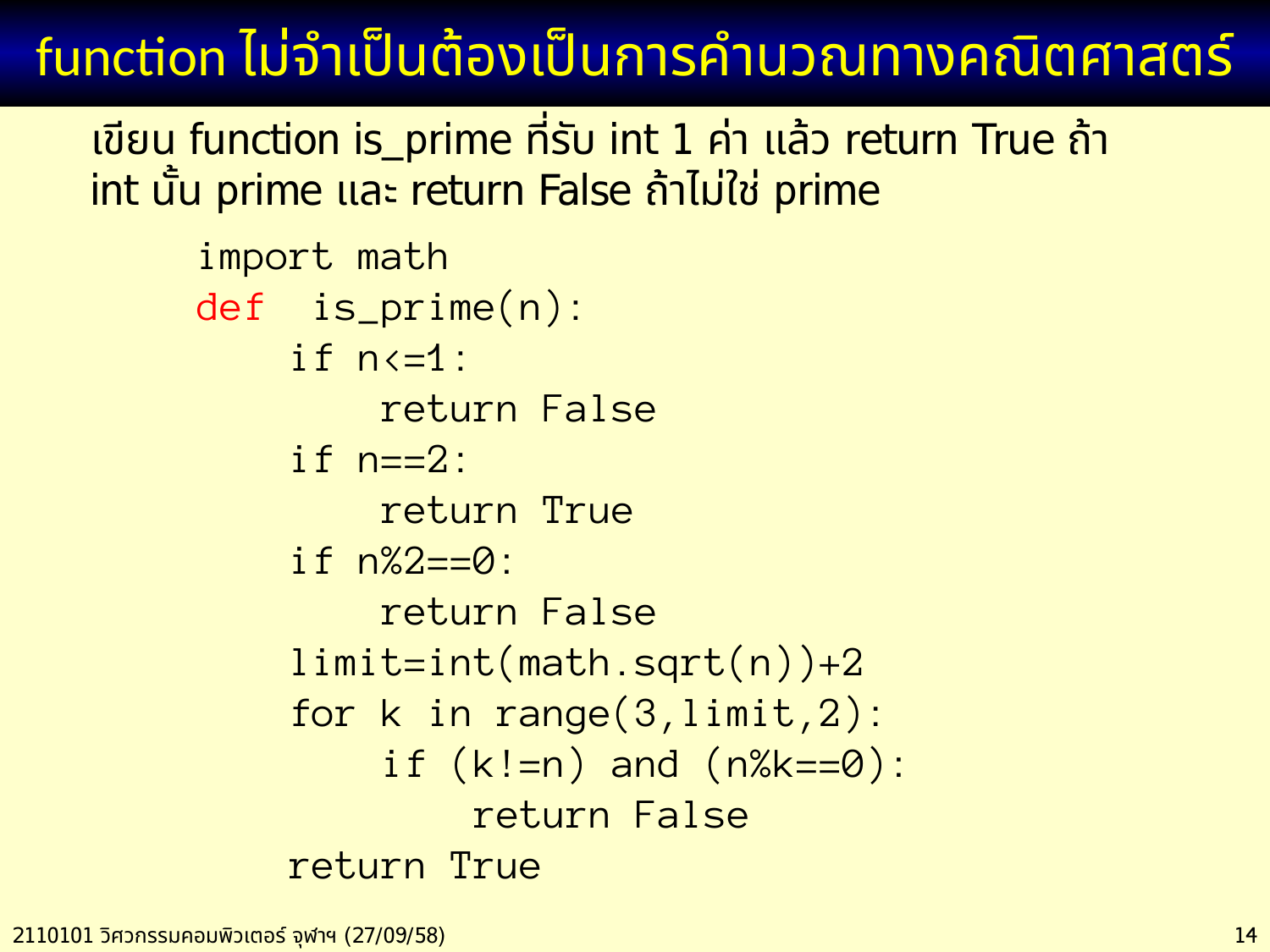

# function ไม่จำเป็นต้องเป็นการคำนวณทางคณิตศาสตร์
เขียน function is_prime ที่รับ int 1 ค่า แล้ว return True ถ้า
int นั้น prime และ return False ถ้าไม่ใช่ prime
import math
def  is_prime(n):
    if n<=1:
        return False
    if n==2:
        return True
    if n%2==0:
        return False
    limit=int(math.sqrt(n))+2
    for k in range(3,limit,2):
        if (k!=n) and (n%k==0):
            return False
    return True